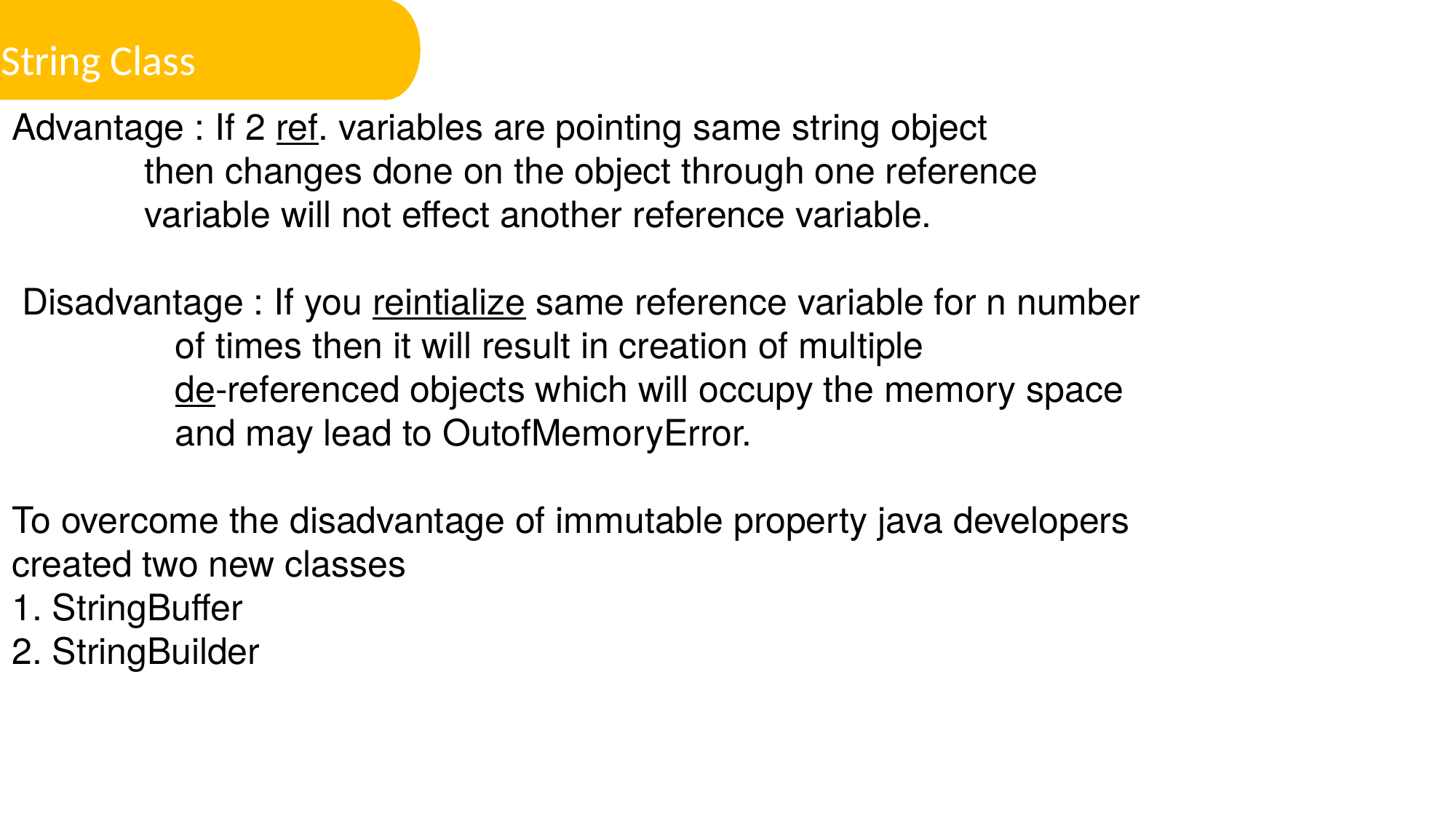

String Class
Advantage : If 2 ref. variables are pointing same string object
             then changes done on the object through one reference
             variable will not effect another reference variable.

 Disadvantage : If you reintialize same reference variable for n number
                of times then it will result in creation of multiple
                de-referenced objects which will occupy the memory space
                and may lead to OutofMemoryError.

To overcome the disadvantage of immutable property java developers
created two new classes
1. StringBuffer
2. StringBuilder